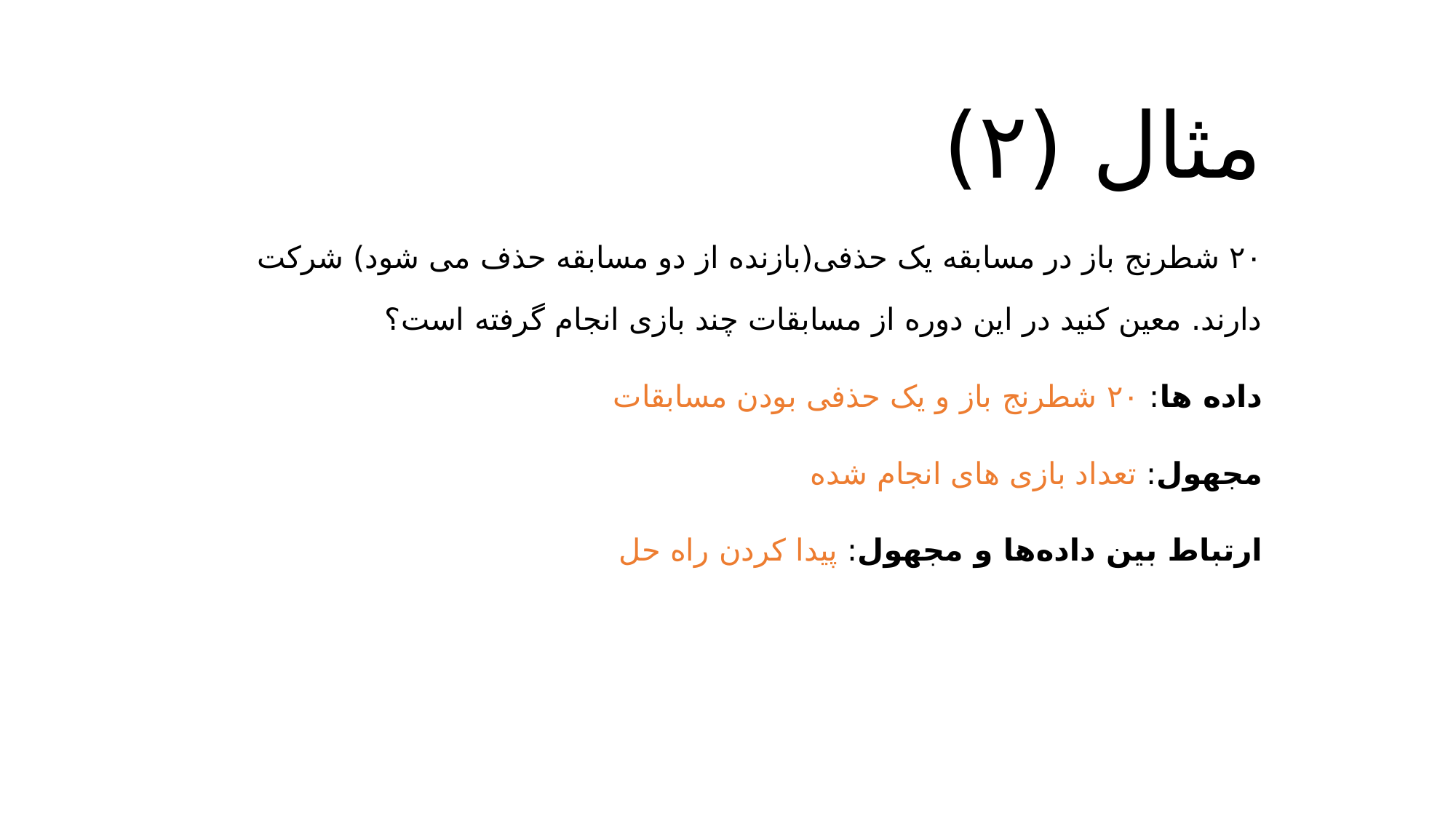

# مثال (۲)
۲۰ شطرنج باز در مسابقه یک حذفی(بازنده از دو مسابقه حذف می شود) شرکت دارند. معین کنید در این دوره از مسابقات چند بازی انجام گرفته است؟
داده ها:‌ ۲۰ شطرنج باز و یک حذفی بودن مسابقات
مجهول: تعداد بازی های انجام شده
ارتباط بین داده‌ها و مجهول: پیدا کردن راه حل